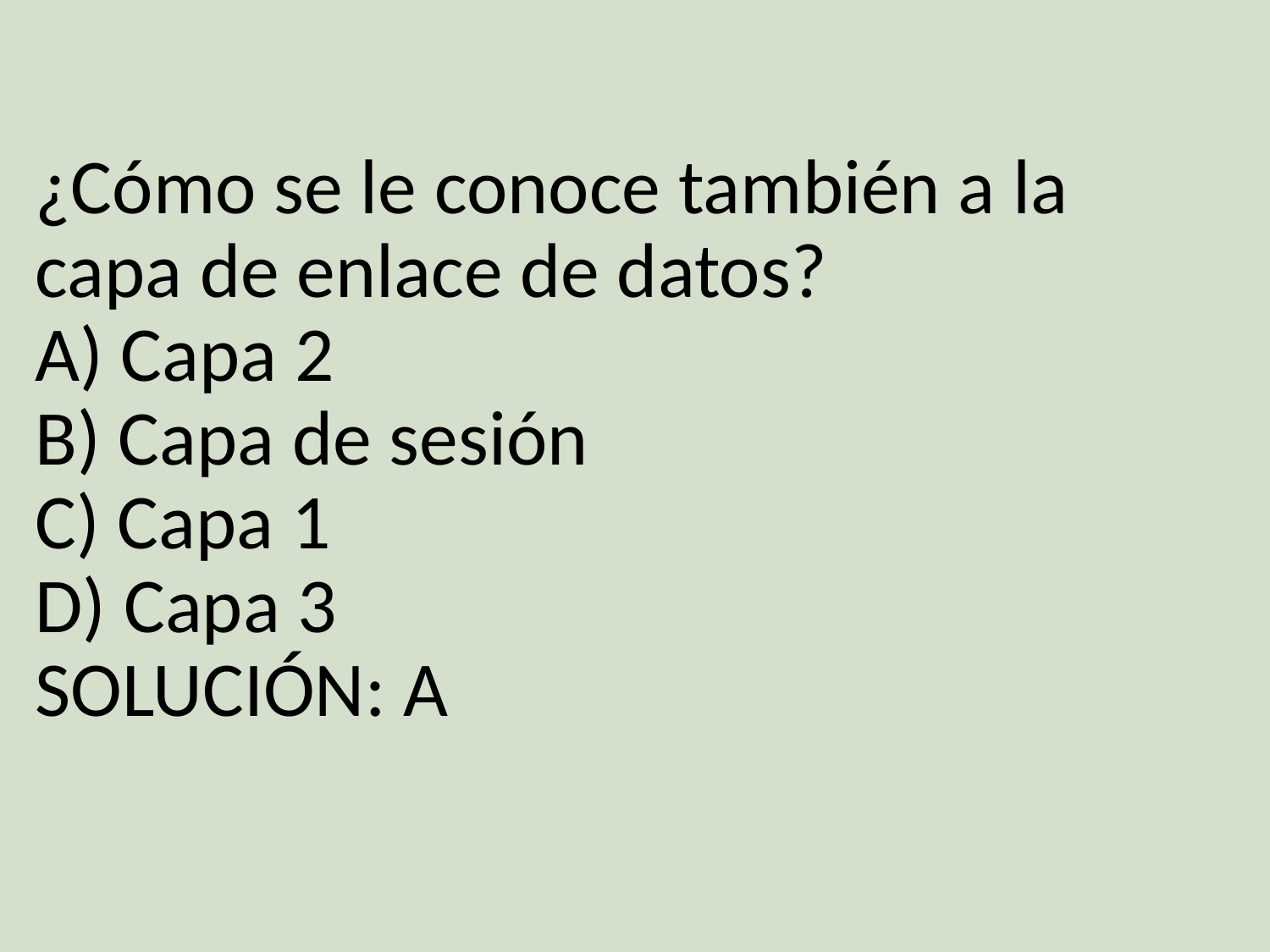

# ¿Cómo se le conoce también a la capa de enlace de datos? A) Capa 2 B) Capa de sesión C) Capa 1 D) Capa 3 SOLUCIÓN: A